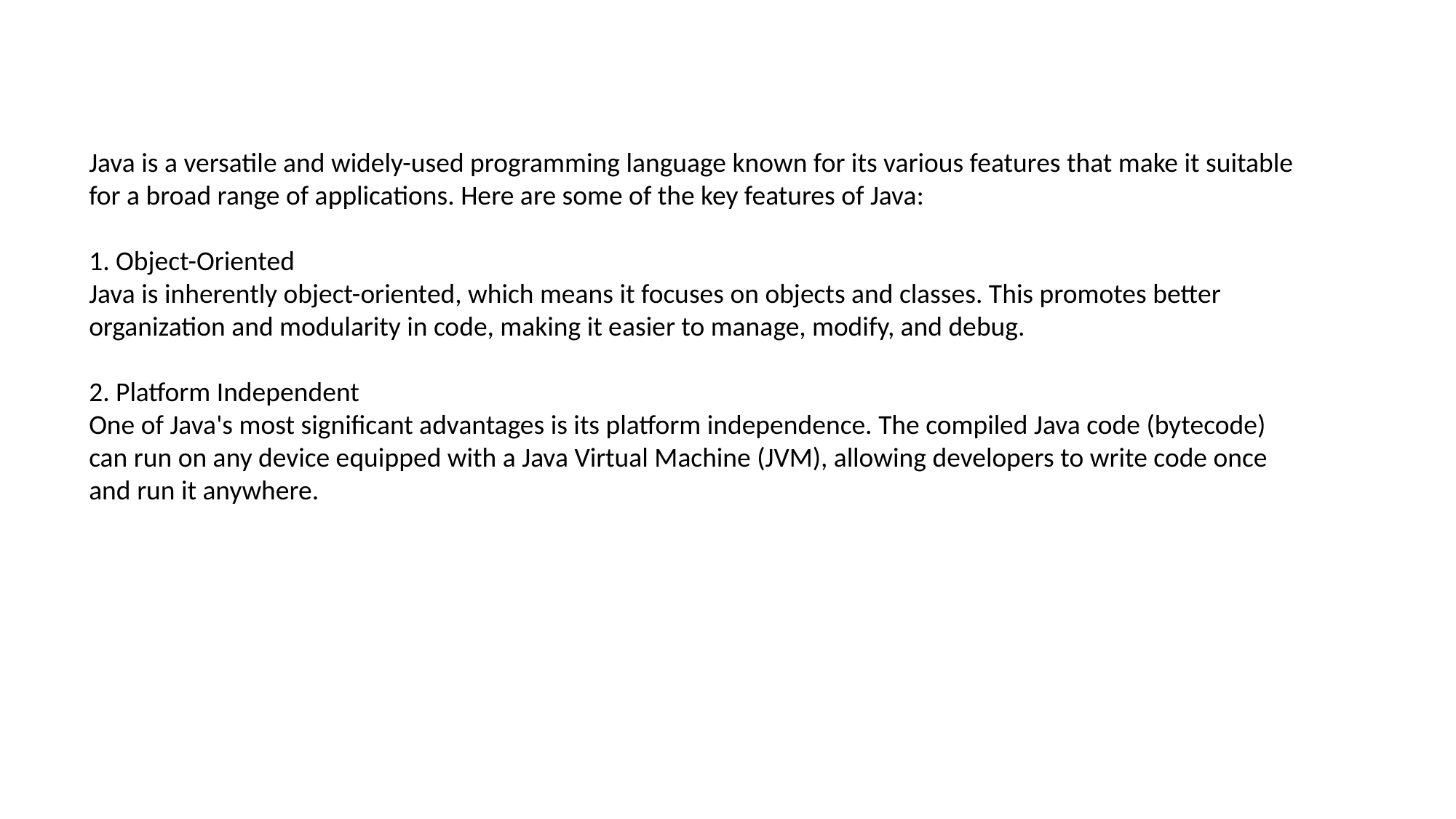

Java is a versatile and widely-used programming language known for its various features that make it suitable for a broad range of applications. Here are some of the key features of Java:

1. Object-Oriented
Java is inherently object-oriented, which means it focuses on objects and classes. This promotes better organization and modularity in code, making it easier to manage, modify, and debug.

2. Platform Independent
One of Java's most significant advantages is its platform independence. The compiled Java code (bytecode) can run on any device equipped with a Java Virtual Machine (JVM), allowing developers to write code once and run it anywhere.